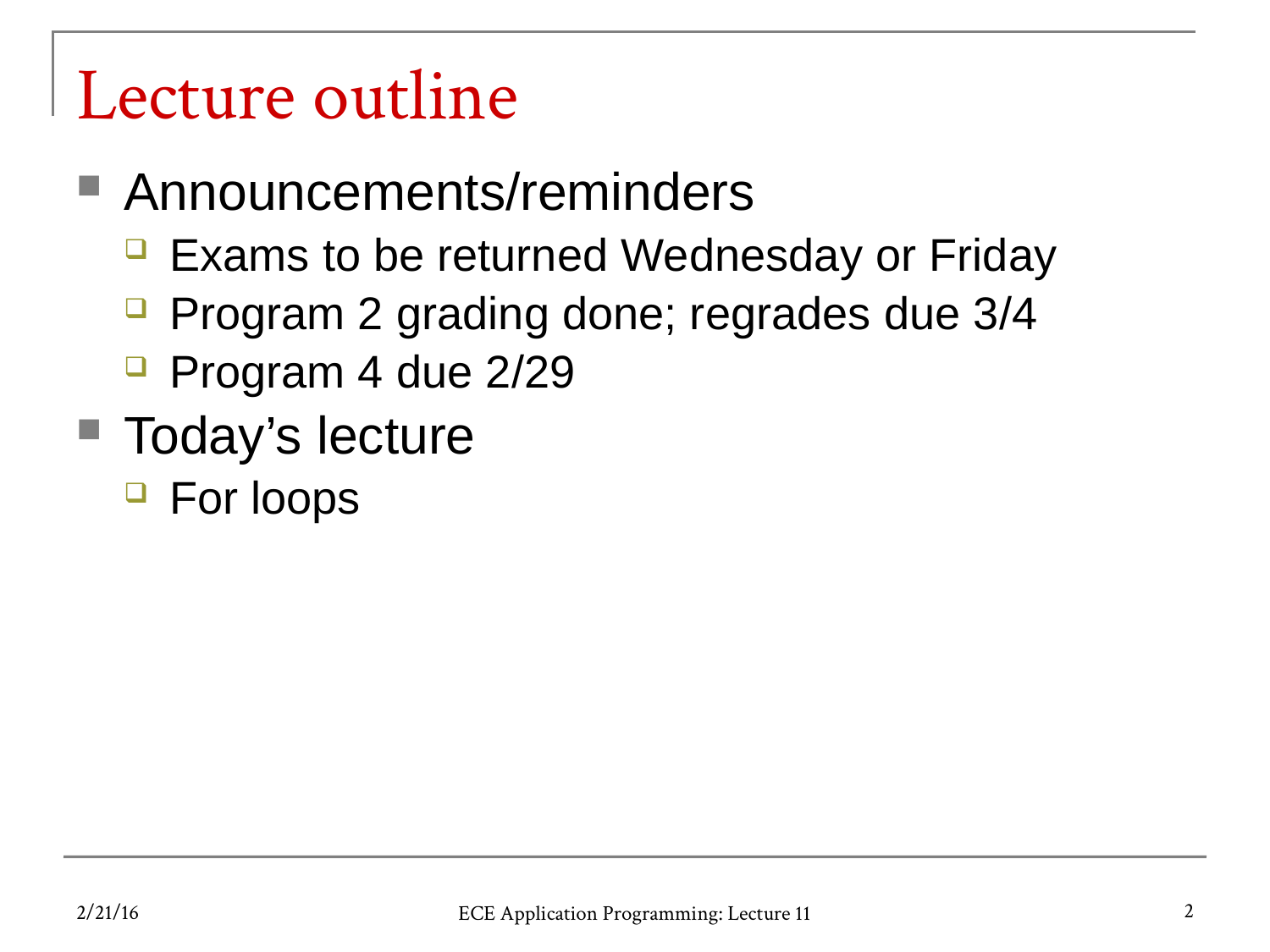

# Lecture outline
Announcements/reminders
Exams to be returned Wednesday or Friday
Program 2 grading done; regrades due 3/4
Program 4 due 2/29
Today’s lecture
For loops
2/21/16
2
ECE Application Programming: Lecture 11